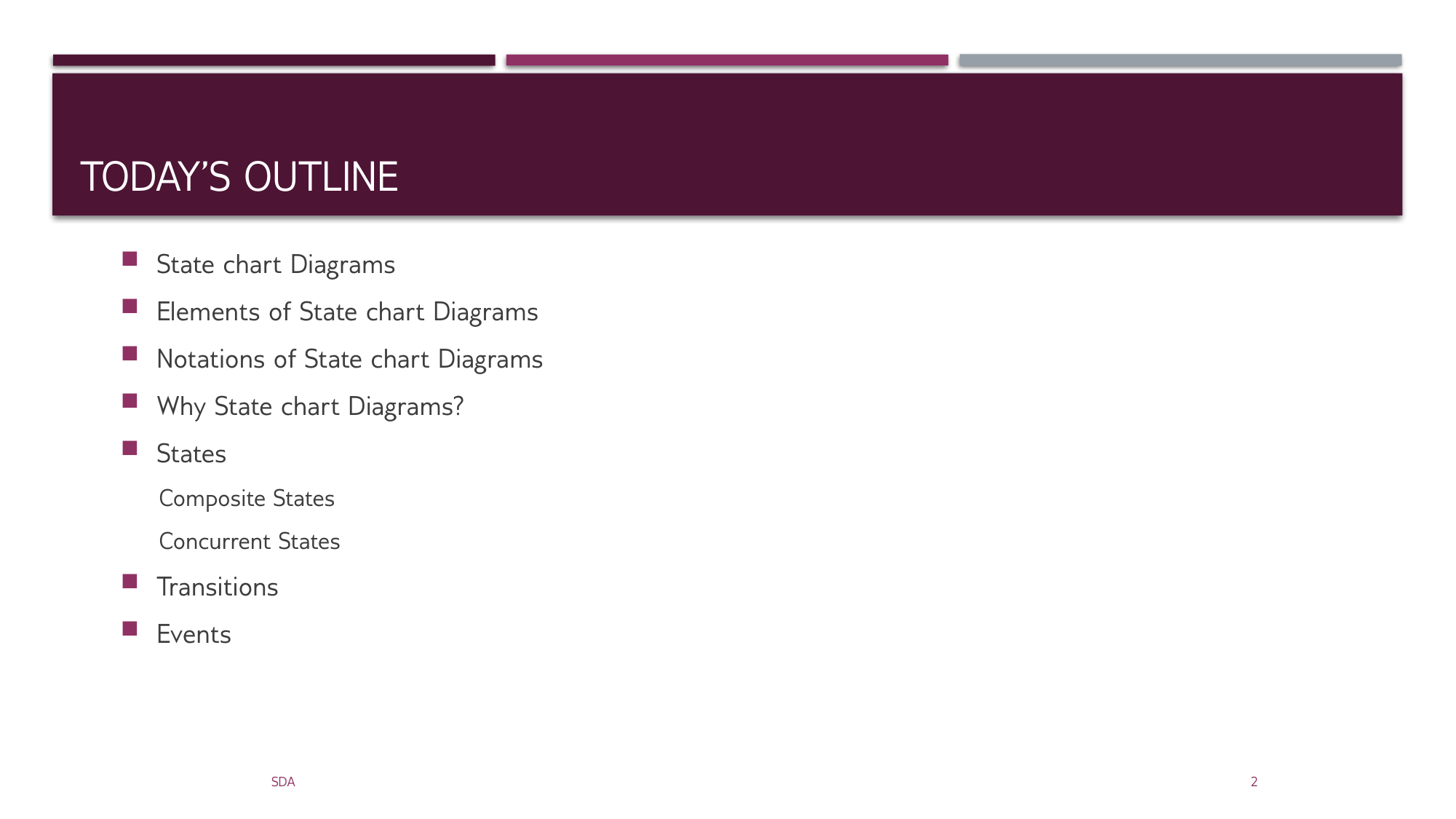

# Today’s Outline
State chart Diagrams
Elements of State chart Diagrams
Notations of State chart Diagrams
Why State chart Diagrams?
States
Composite States
Concurrent States
Transitions
Events

SDA
2